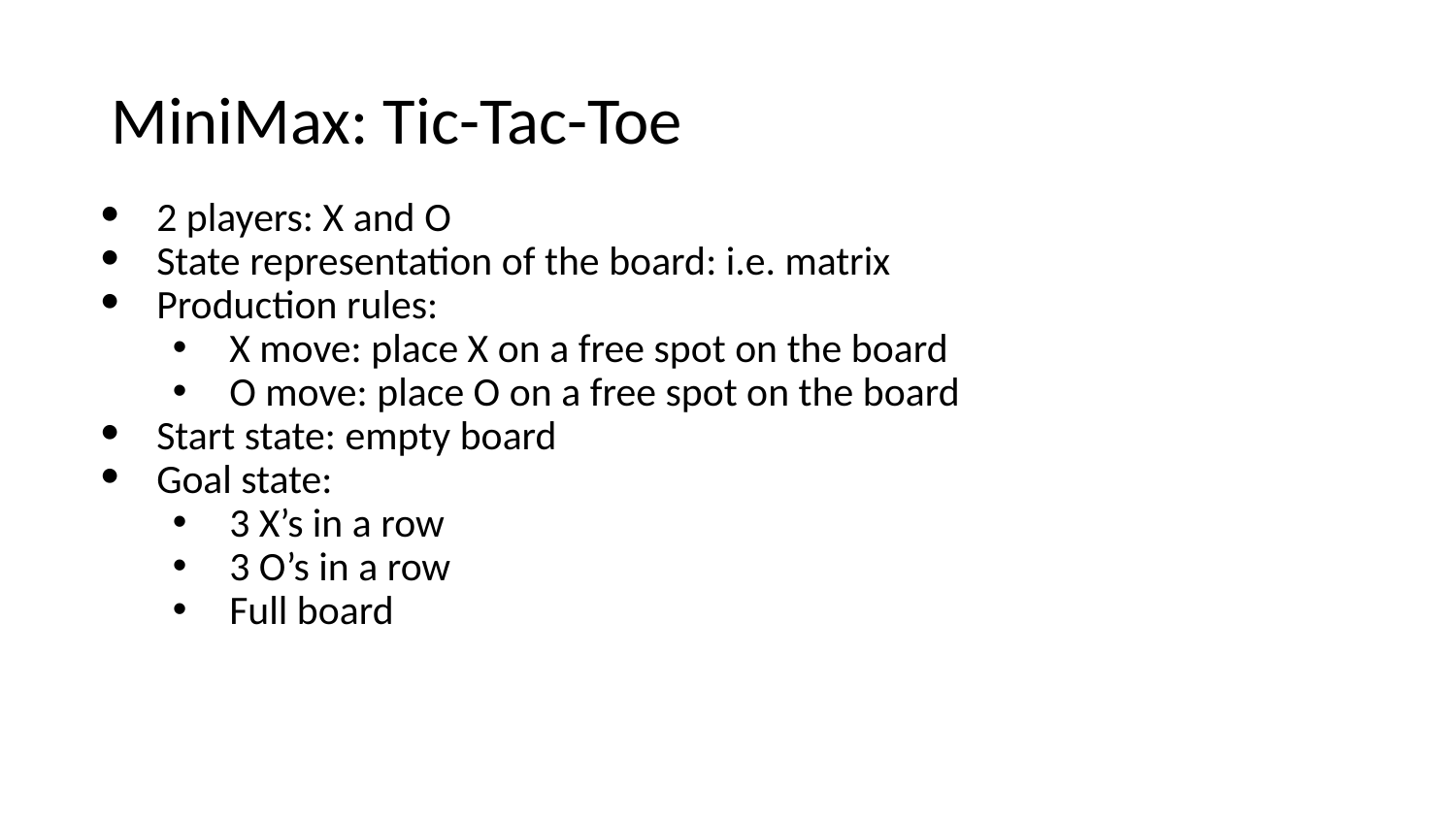

# MiniMax: Tic-Tac-Toe
2 players: X and O
State representation of the board: i.e. matrix
Production rules:
X move: place X on a free spot on the board
O move: place O on a free spot on the board
Start state: empty board
Goal state:
3 X’s in a row
3 O’s in a row
Full board